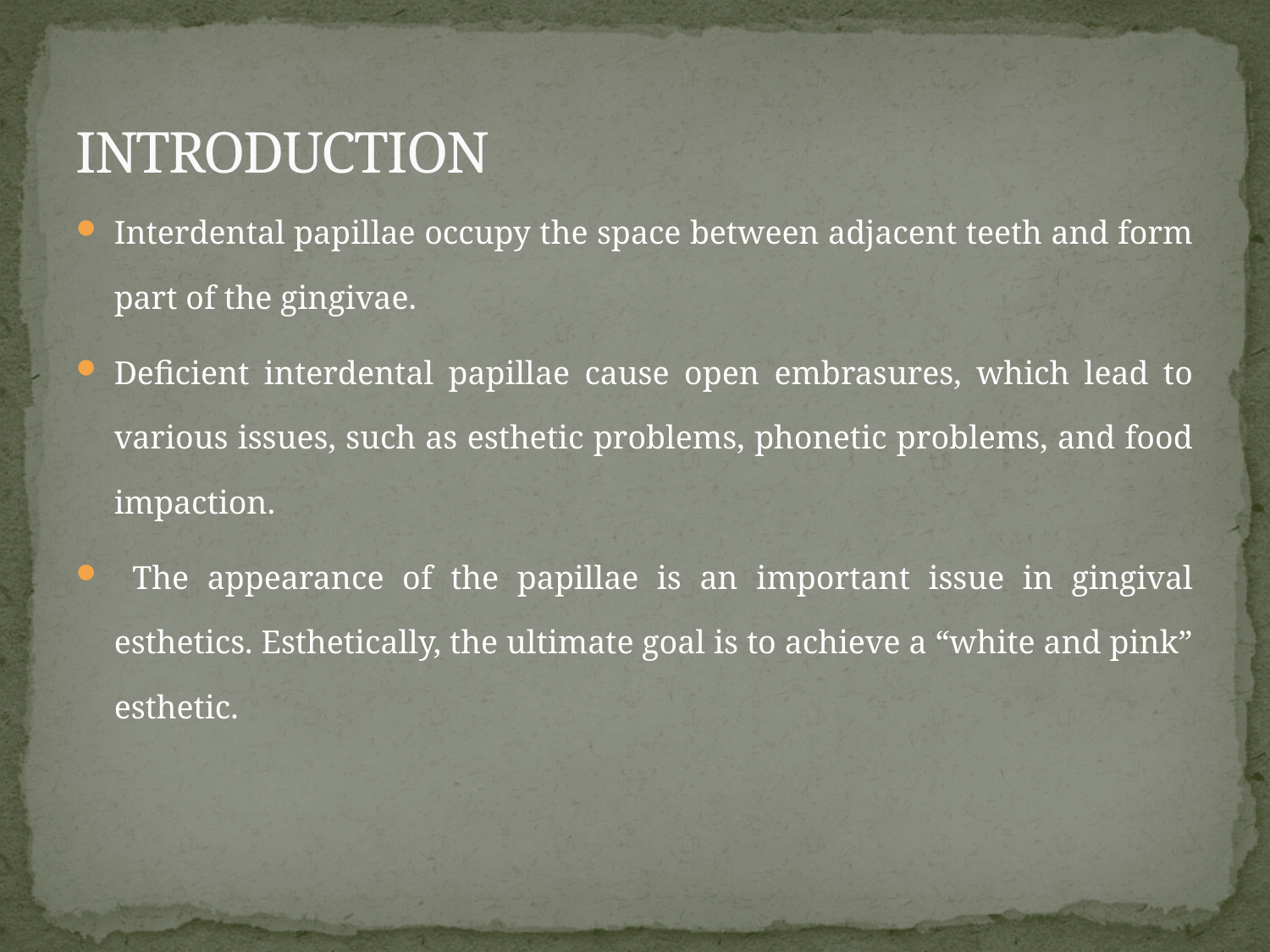

# INTRODUCTION
Interdental papillae occupy the space between adjacent teeth and form part of the gingivae.
Deficient interdental papillae cause open embrasures, which lead to various issues, such as esthetic problems, phonetic problems, and food impaction.
 The appearance of the papillae is an important issue in gingival esthetics. Esthetically, the ultimate goal is to achieve a “white and pink” esthetic.